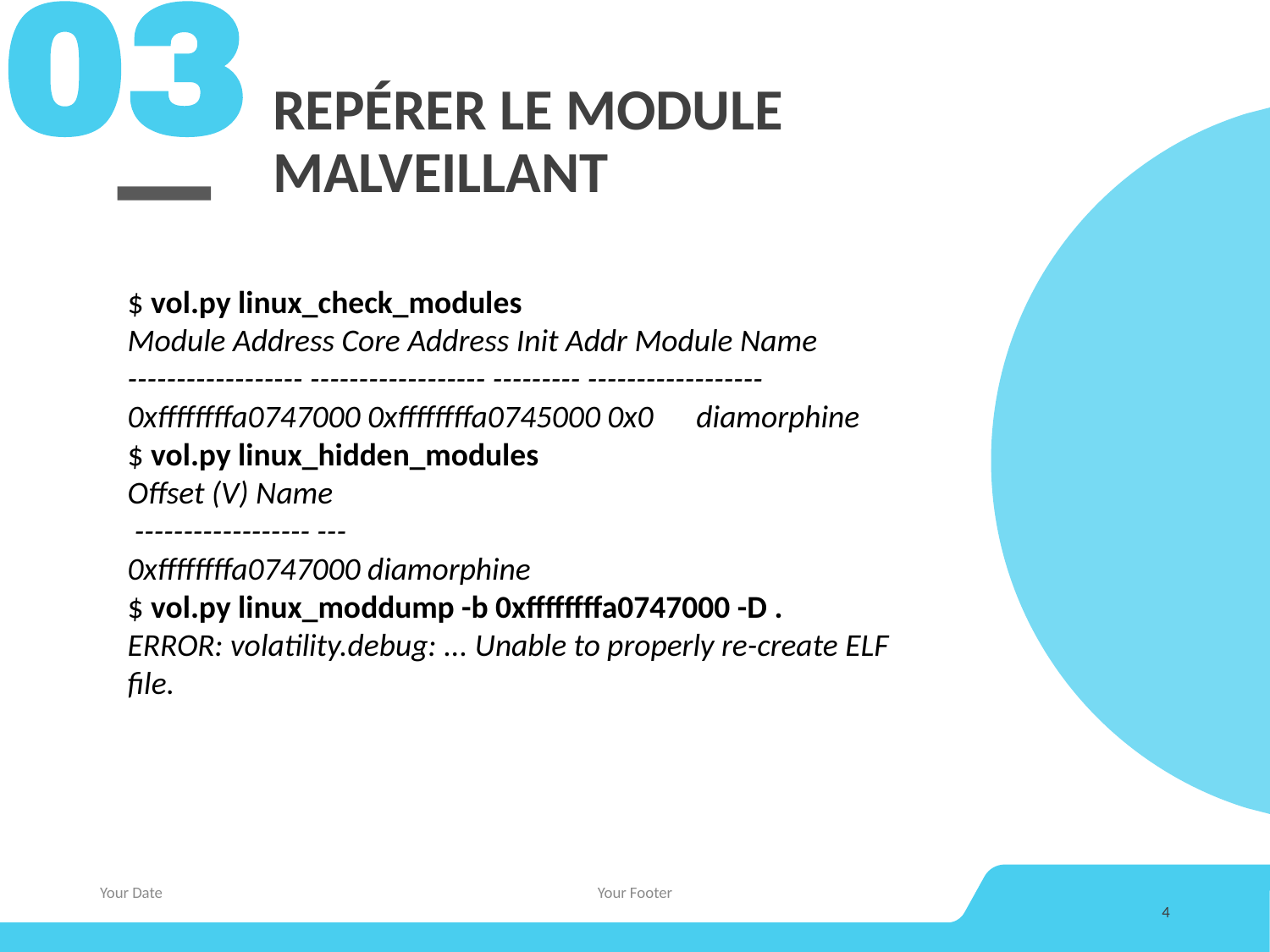

03
# REPÉRER LE MODULE MALVEILLANT

$ vol.py linux_check_modules
Module Address Core Address Init Addr Module Name
------------------ ------------------ --------- ------------------0xffffffffa0747000 0xffffffffa0745000 0x0      diamorphine
$ vol.py linux_hidden_modules
Offset (V) Name
 ------------------ ---
0xffffffffa0747000 diamorphine
$ vol.py linux_moddump -b 0xffffffffa0747000 -D .
ERROR: volatility.debug: ... Unable to properly re-create ELF file.

Your Date
Your Footer
4